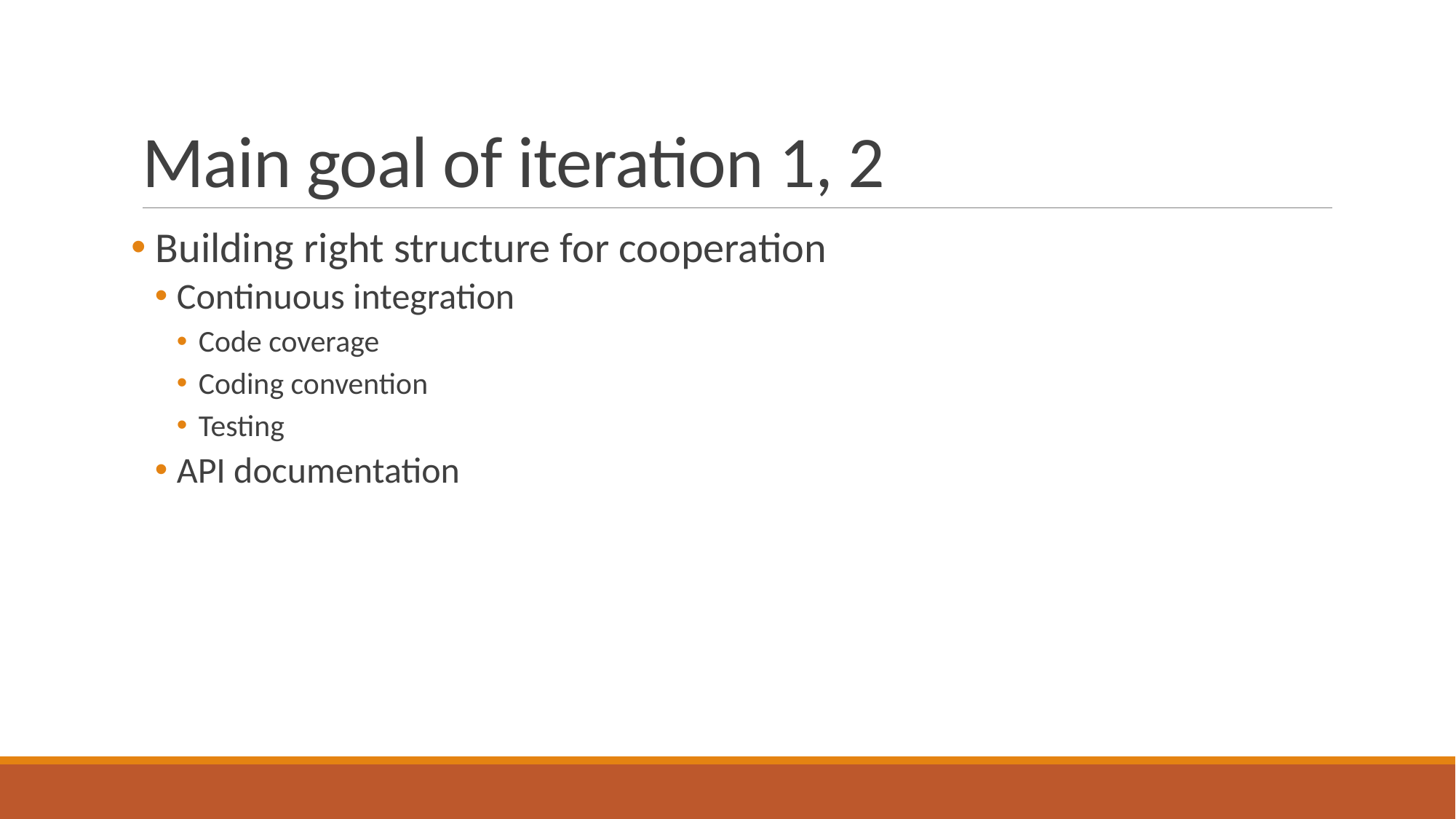

# Main goal of iteration 1, 2
 Building right structure for cooperation
Continuous integration
Code coverage
Coding convention
Testing
API documentation